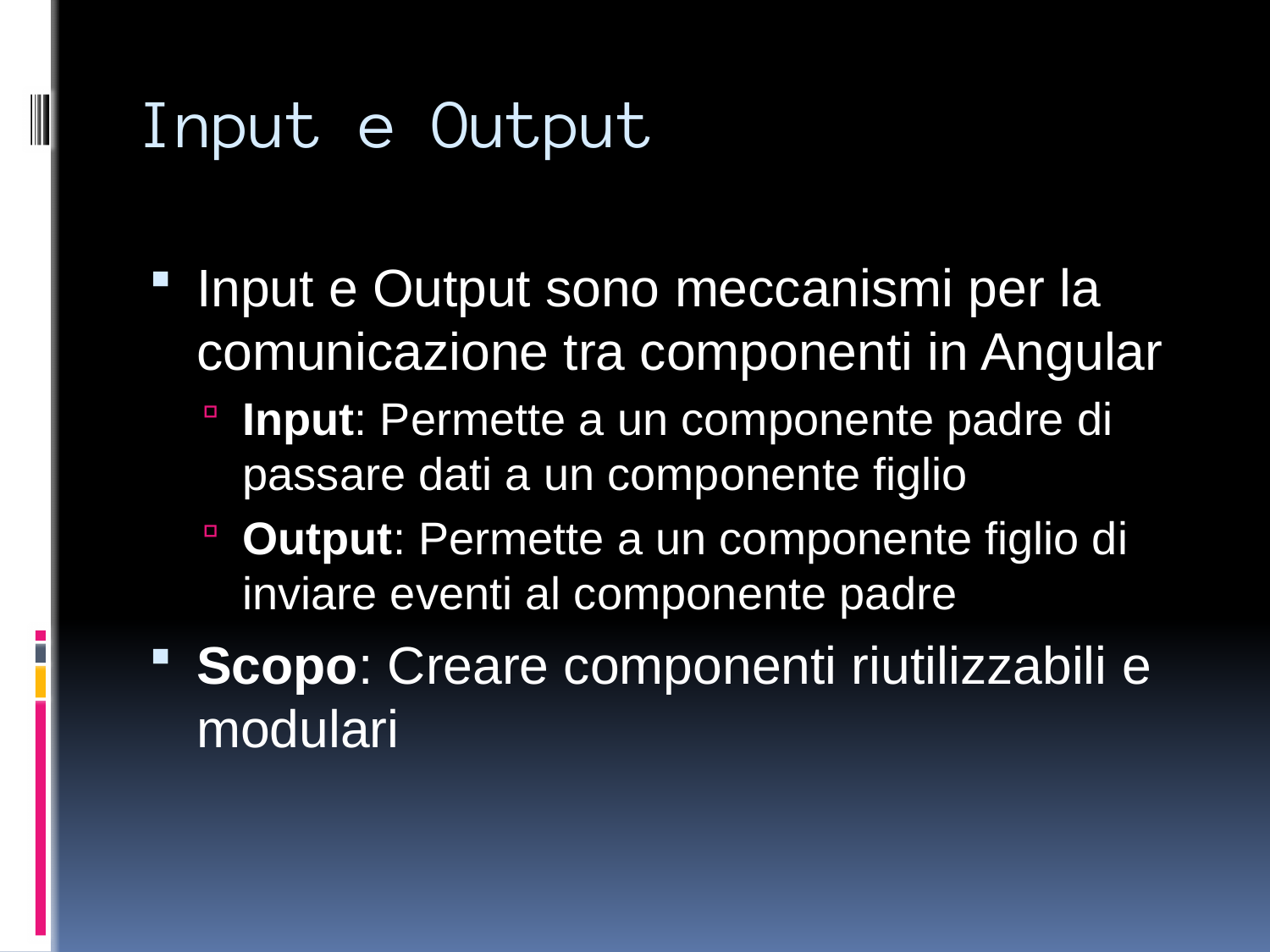

# Input e Output
Input e Output sono meccanismi per la comunicazione tra componenti in Angular
Input: Permette a un componente padre di passare dati a un componente figlio
Output: Permette a un componente figlio di inviare eventi al componente padre
Scopo: Creare componenti riutilizzabili e modulari